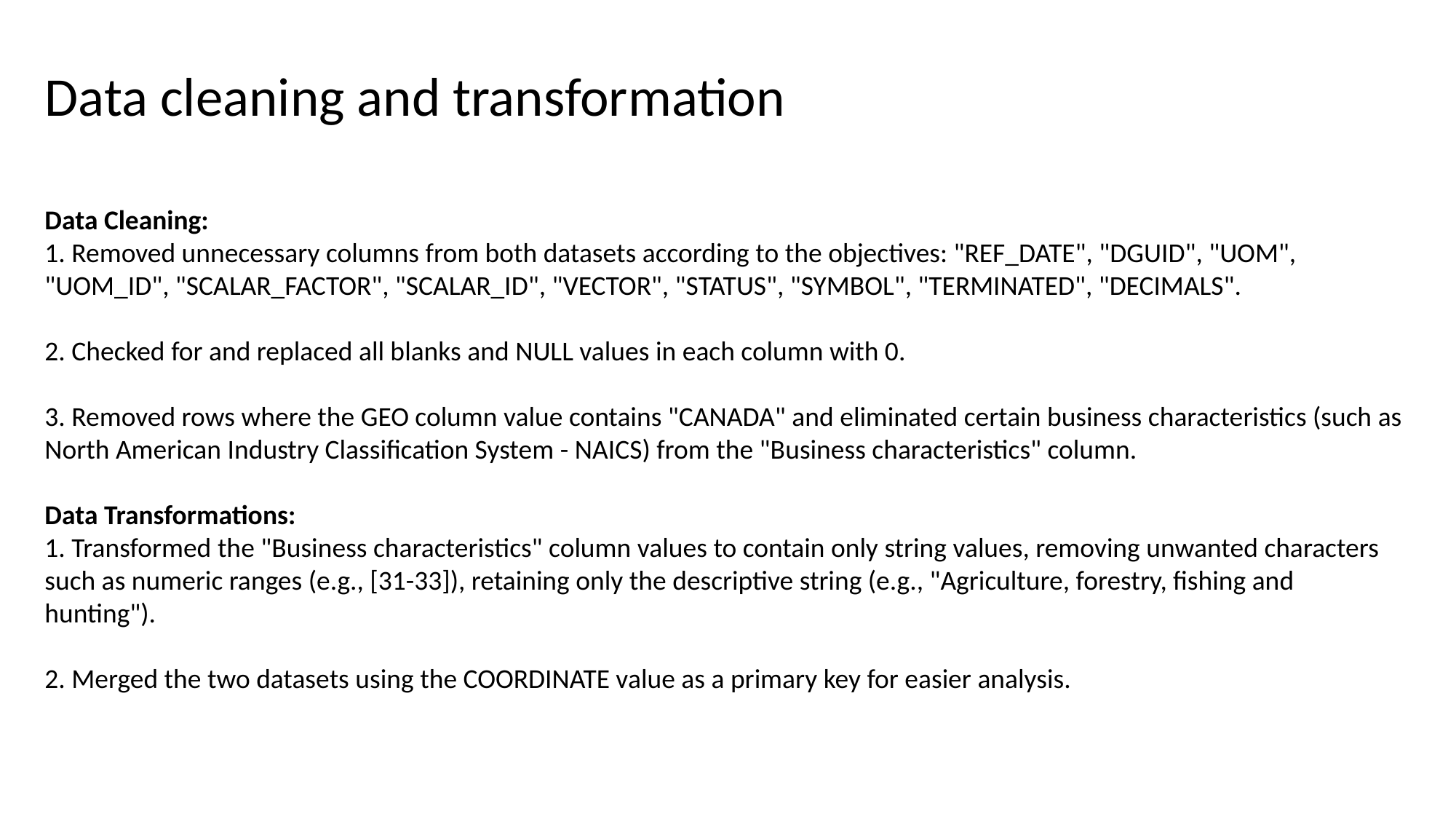

# Data cleaning and transformation
Data Cleaning:
1. Removed unnecessary columns from both datasets according to the objectives: "REF_DATE", "DGUID", "UOM", "UOM_ID", "SCALAR_FACTOR", "SCALAR_ID", "VECTOR", "STATUS", "SYMBOL", "TERMINATED", "DECIMALS".

2. Checked for and replaced all blanks and NULL values in each column with 0.

3. Removed rows where the GEO column value contains "CANADA" and eliminated certain business characteristics (such as North American Industry Classification System - NAICS) from the "Business characteristics" column.

Data Transformations:
1. Transformed the "Business characteristics" column values to contain only string values, removing unwanted characters such as numeric ranges (e.g., [31-33]), retaining only the descriptive string (e.g., "Agriculture, forestry, fishing and hunting").

2. Merged the two datasets using the COORDINATE value as a primary key for easier analysis.